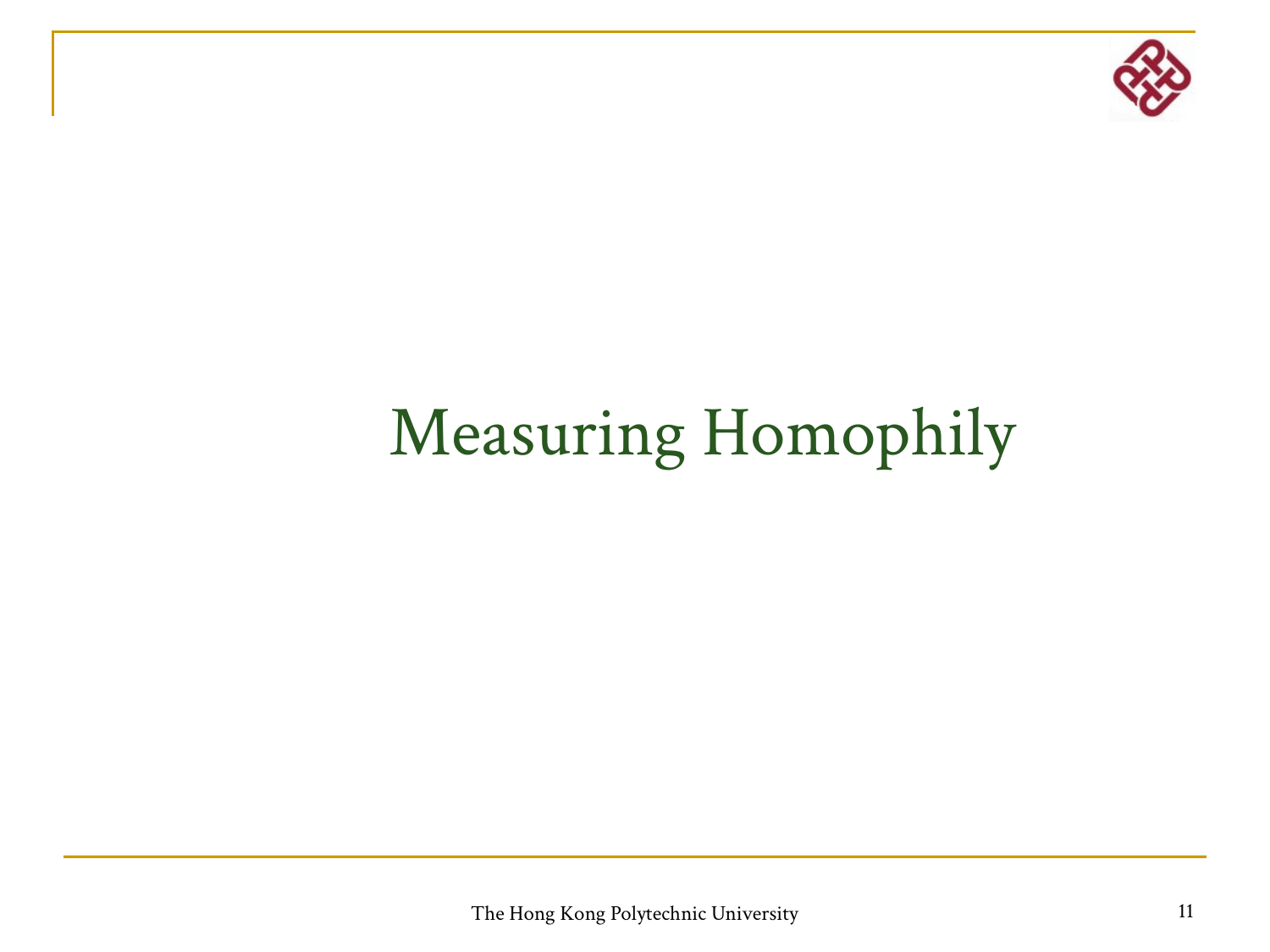

Measuring Homophily

11
The Hong Kong Polytechnic University